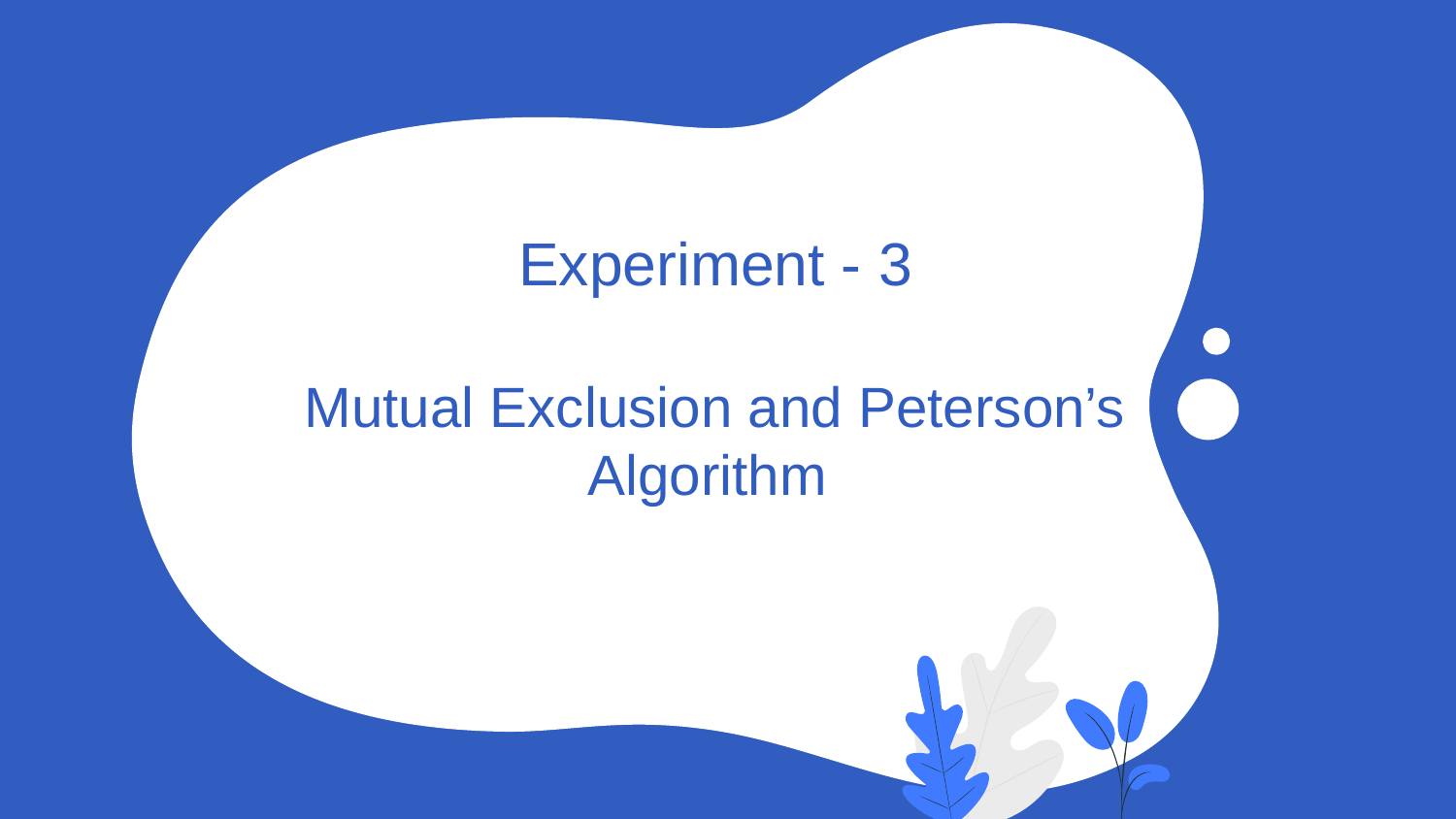

# Experiment - 3

Mutual Exclusion and Peterson’s Algorithm